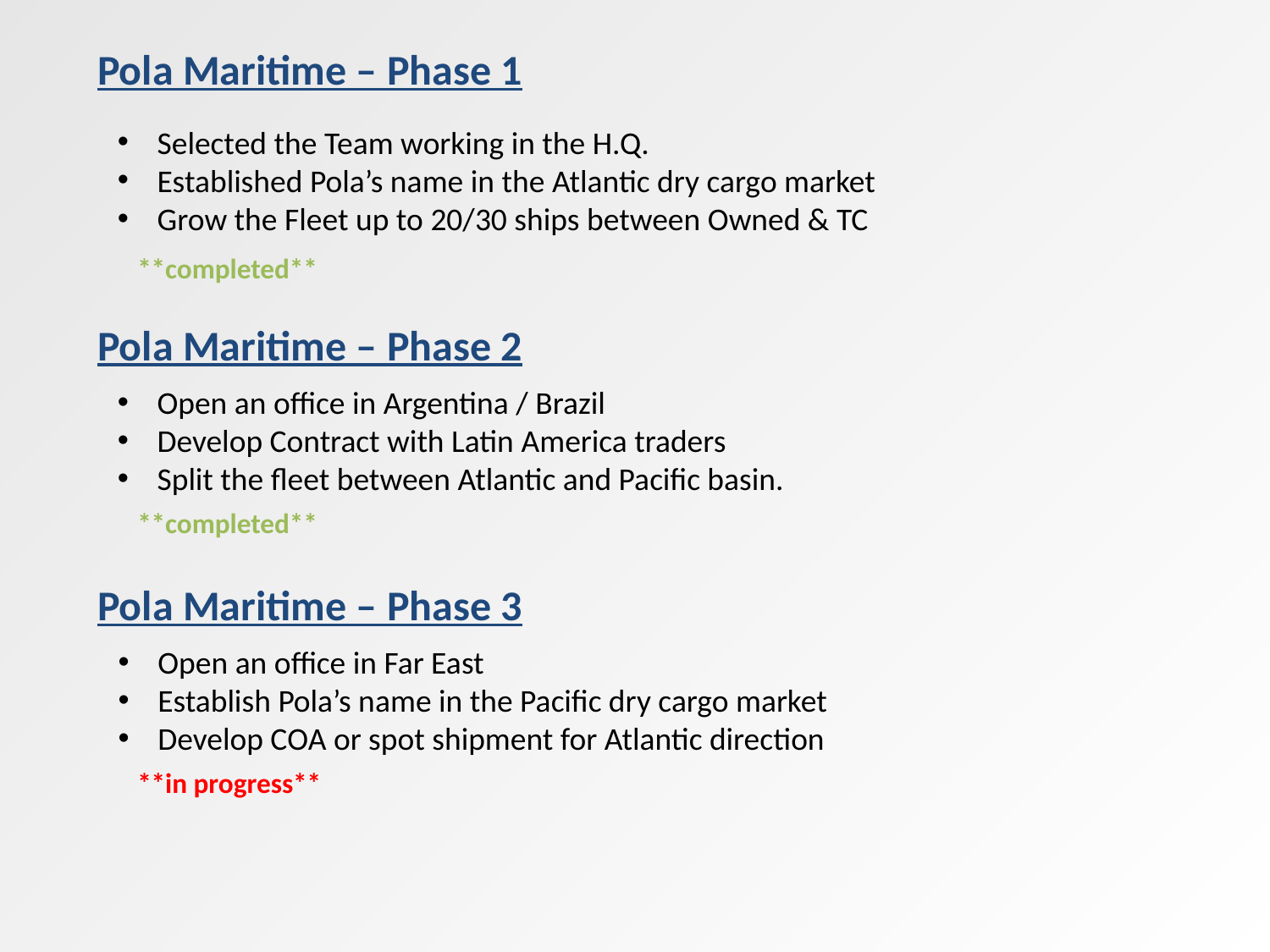

Pola Maritime – Phase 1
Selected the Team working in the H.Q.
Established Pola’s name in the Atlantic dry cargo market
Grow the Fleet up to 20/30 ships between Owned & TC
**completed**
Pola Maritime – Phase 2
Open an office in Argentina / Brazil
Develop Contract with Latin America traders
Split the fleet between Atlantic and Pacific basin.
**completed**
Pola Maritime – Phase 3
Open an office in Far East
Establish Pola’s name in the Pacific dry cargo market
Develop COA or spot shipment for Atlantic direction
**in progress**